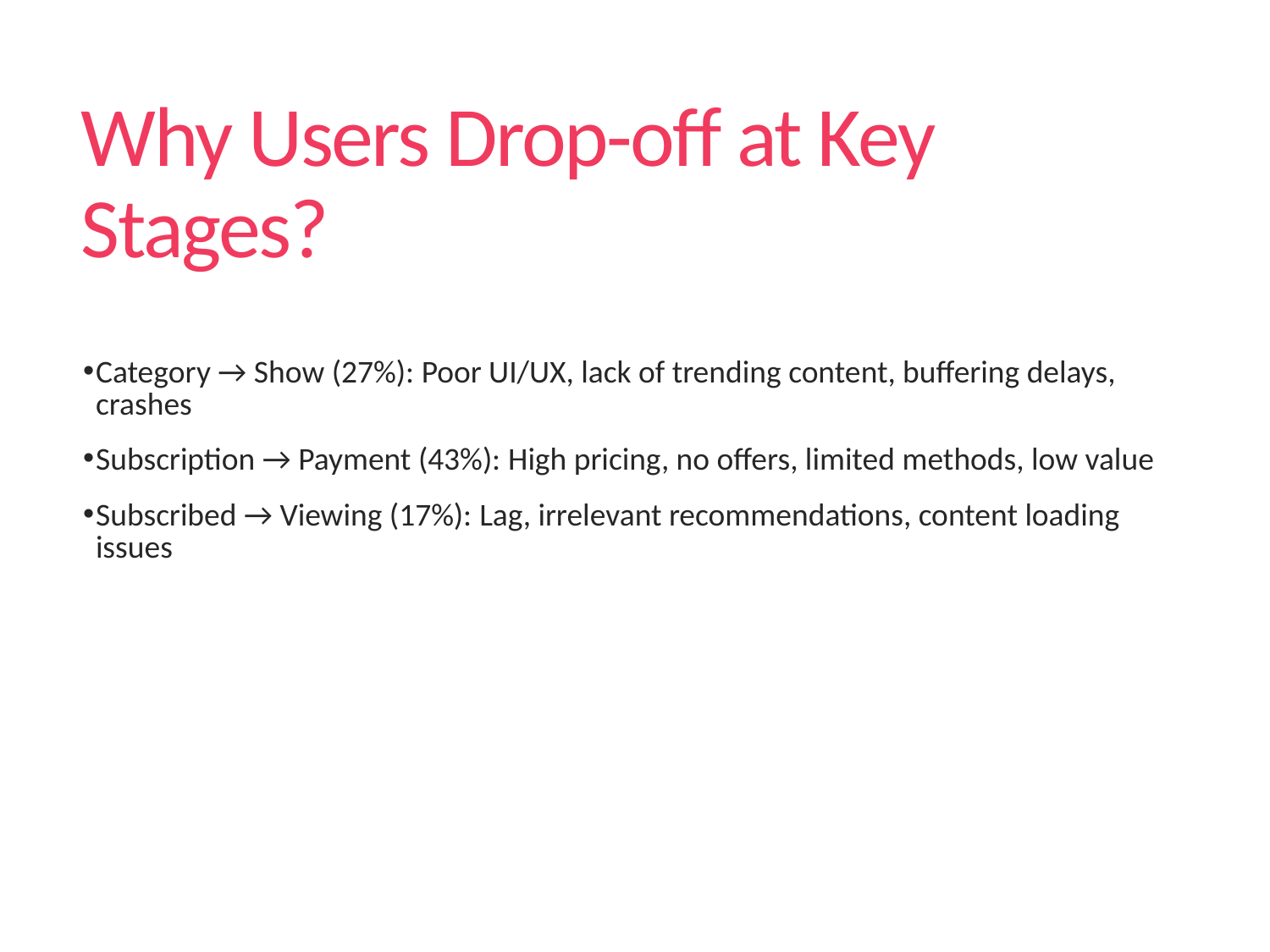

# Why Users Drop-off at Key Stages?

Category → Show (27%): Poor UI/UX, lack of trending content, buffering delays, crashes
Subscription → Payment (43%): High pricing, no offers, limited methods, low value
Subscribed → Viewing (17%): Lag, irrelevant recommendations, content loading issues